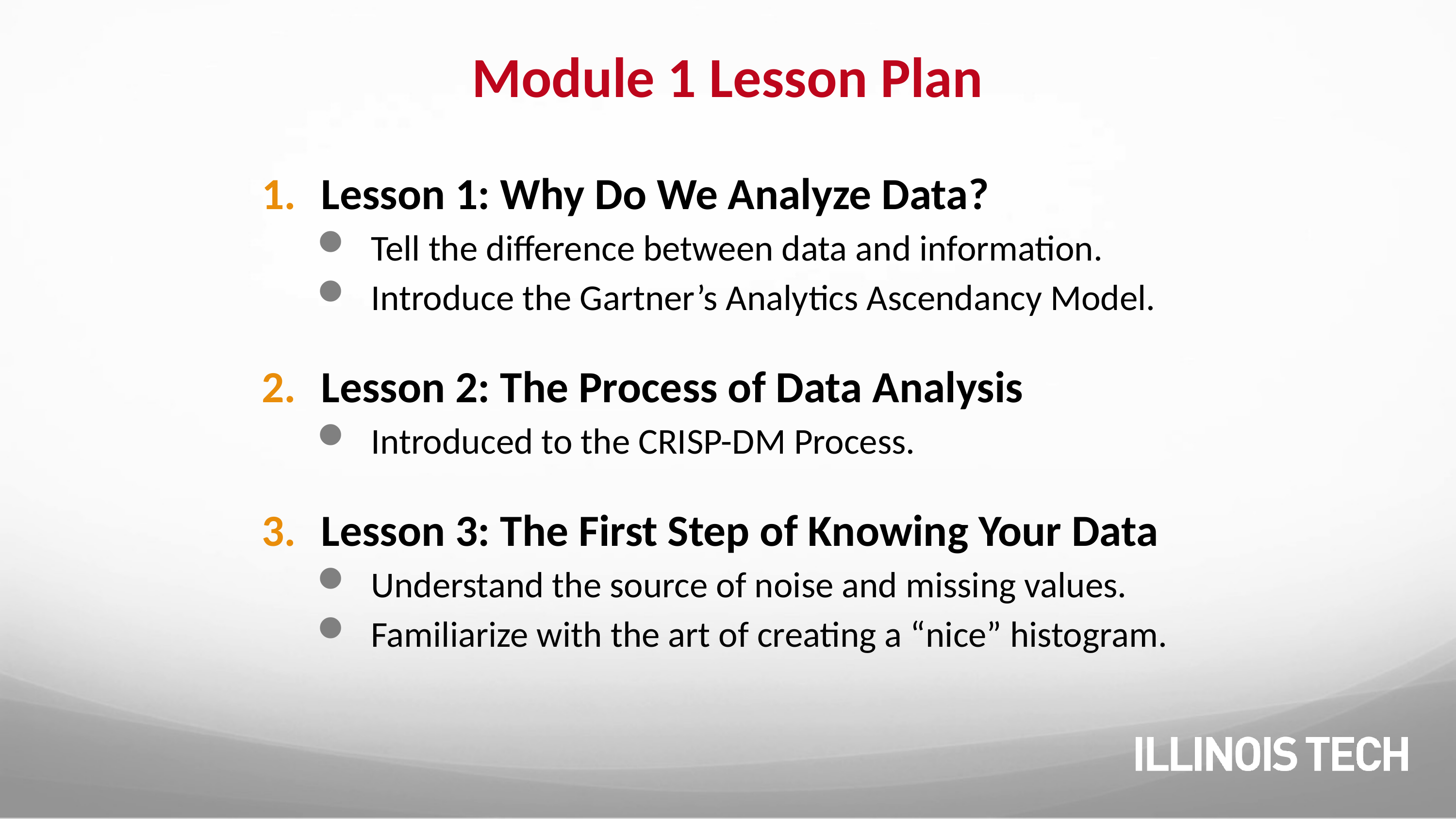

# Module 1 Lesson Plan
Lesson 1: Why Do We Analyze Data?
Tell the difference between data and information.
Introduce the Gartner’s Analytics Ascendancy Model.
Lesson 2: The Process of Data Analysis
Introduced to the CRISP-DM Process.
Lesson 3: The First Step of Knowing Your Data
Understand the source of noise and missing values.
Familiarize with the art of creating a “nice” histogram.